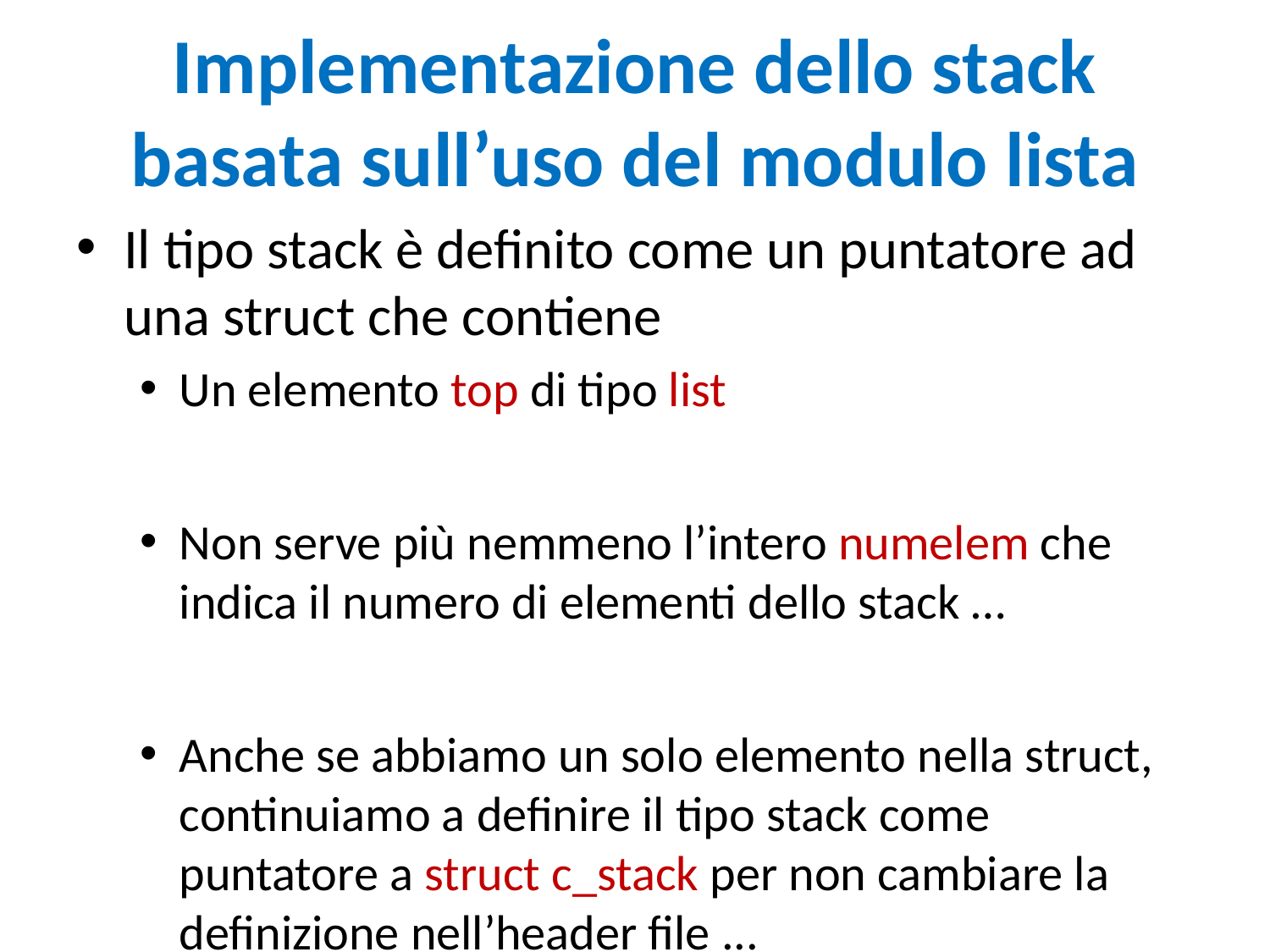

# Implementazione dello stack basata sull’uso del modulo lista
Il tipo stack è definito come un puntatore ad una struct che contiene
Un elemento top di tipo list

Non serve più nemmeno l’intero numelem che indica il numero di elementi dello stack …

Anche se abbiamo un solo elemento nella struct, continuiamo a definire il tipo stack come puntatore a struct c_stack per non cambiare la definizione nell’header file ...